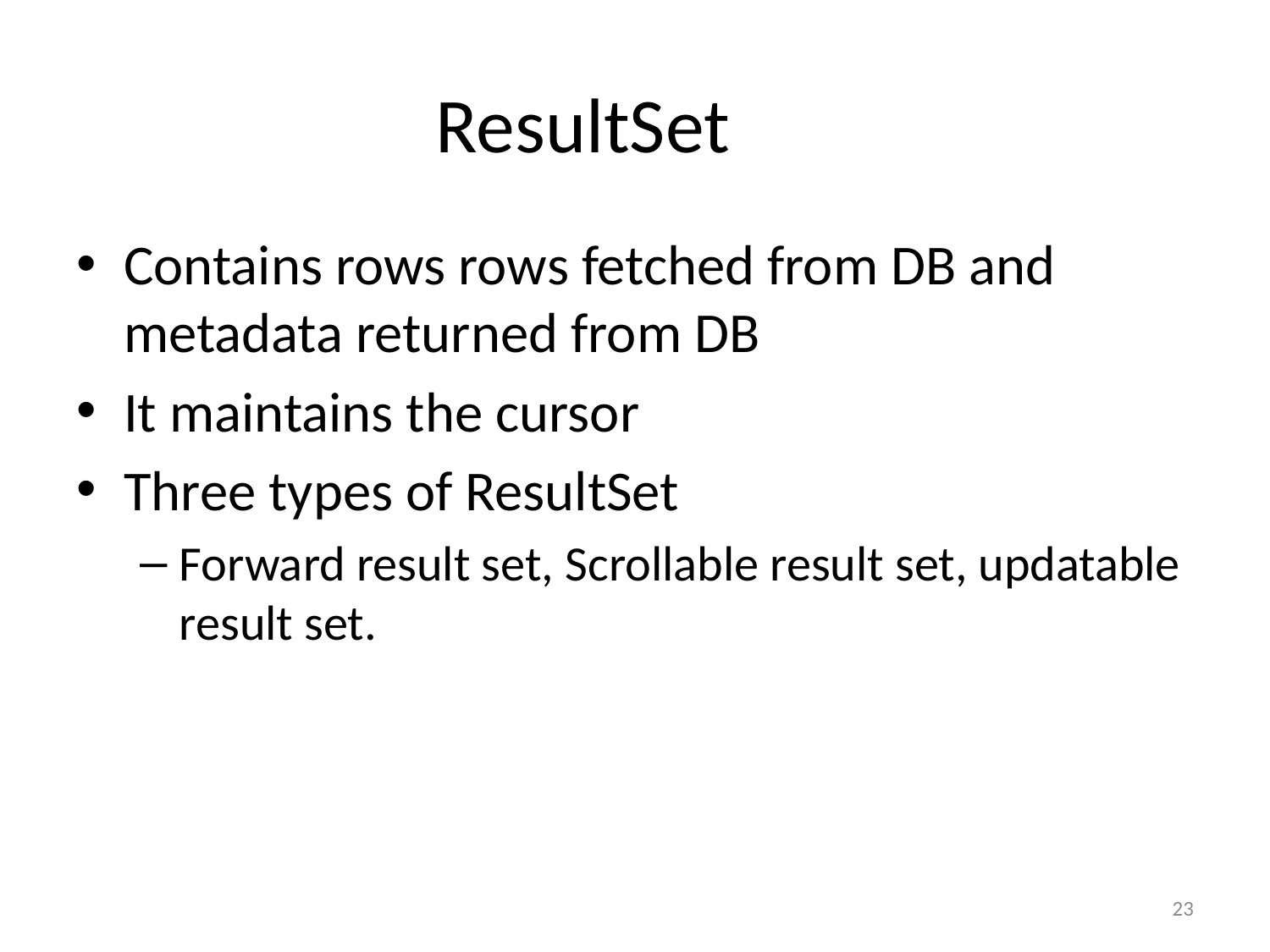

# ResultSet
Contains rows rows fetched from DB and metadata returned from DB
It maintains the cursor
Three types of ResultSet
Forward result set, Scrollable result set, updatable result set.
23